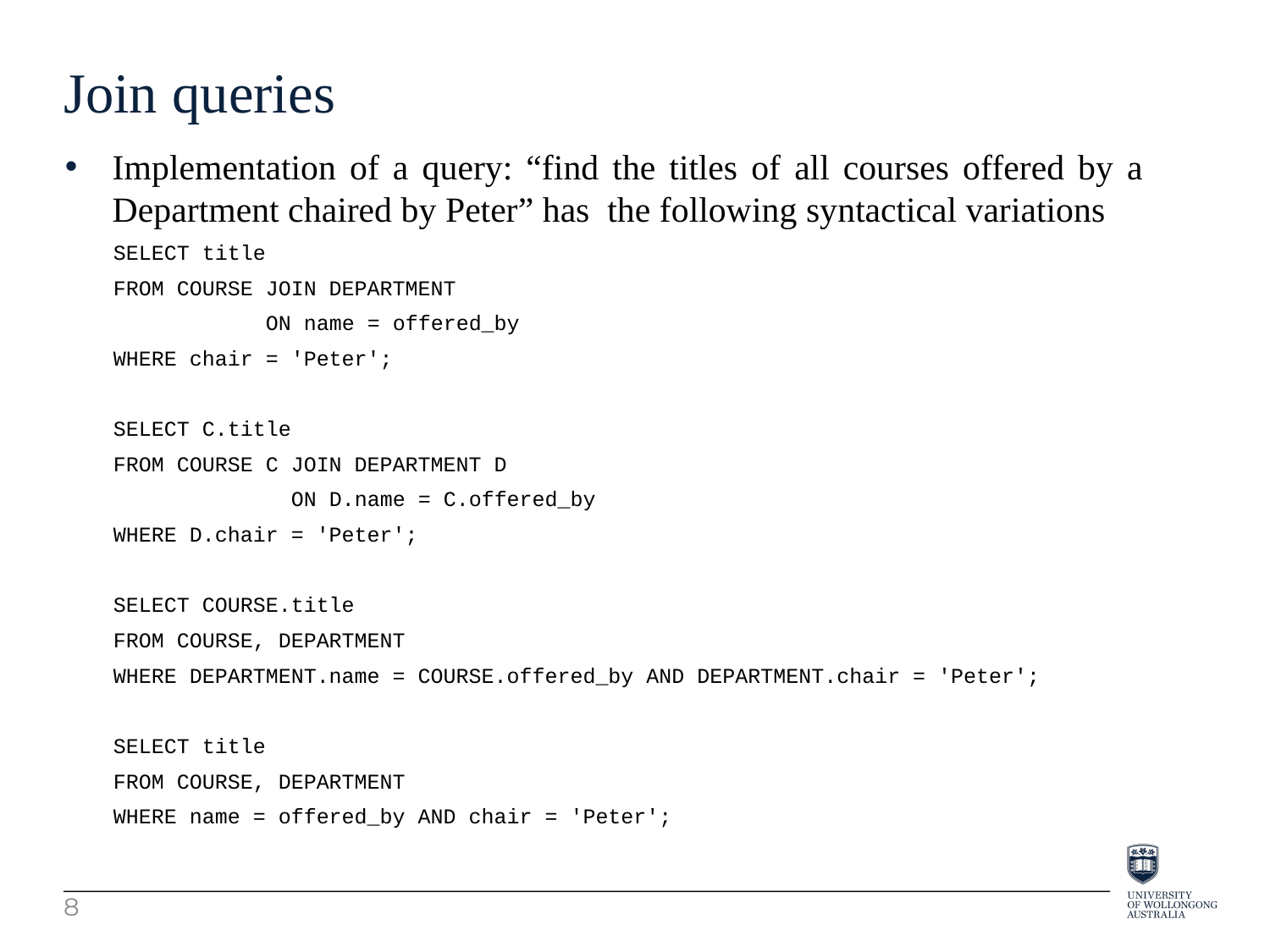

Join queries
Implementation of a query: “find the titles of all courses offered by a Department chaired by Peter” has  the following syntactical variations
SELECT title
FROM COURSE JOIN DEPARTMENT
            ON name = offered_by
WHERE chair = 'Peter';

SELECT C.title
FROM COURSE C JOIN DEPARTMENT D
              ON D.name = C.offered_by
WHERE D.chair = 'Peter';

SELECT COURSE.title
FROM COURSE, DEPARTMENT
WHERE DEPARTMENT.name = COURSE.offered_by AND DEPARTMENT.chair = 'Peter';

SELECT title
FROM COURSE, DEPARTMENT
WHERE name = offered_by AND chair = 'Peter';

8